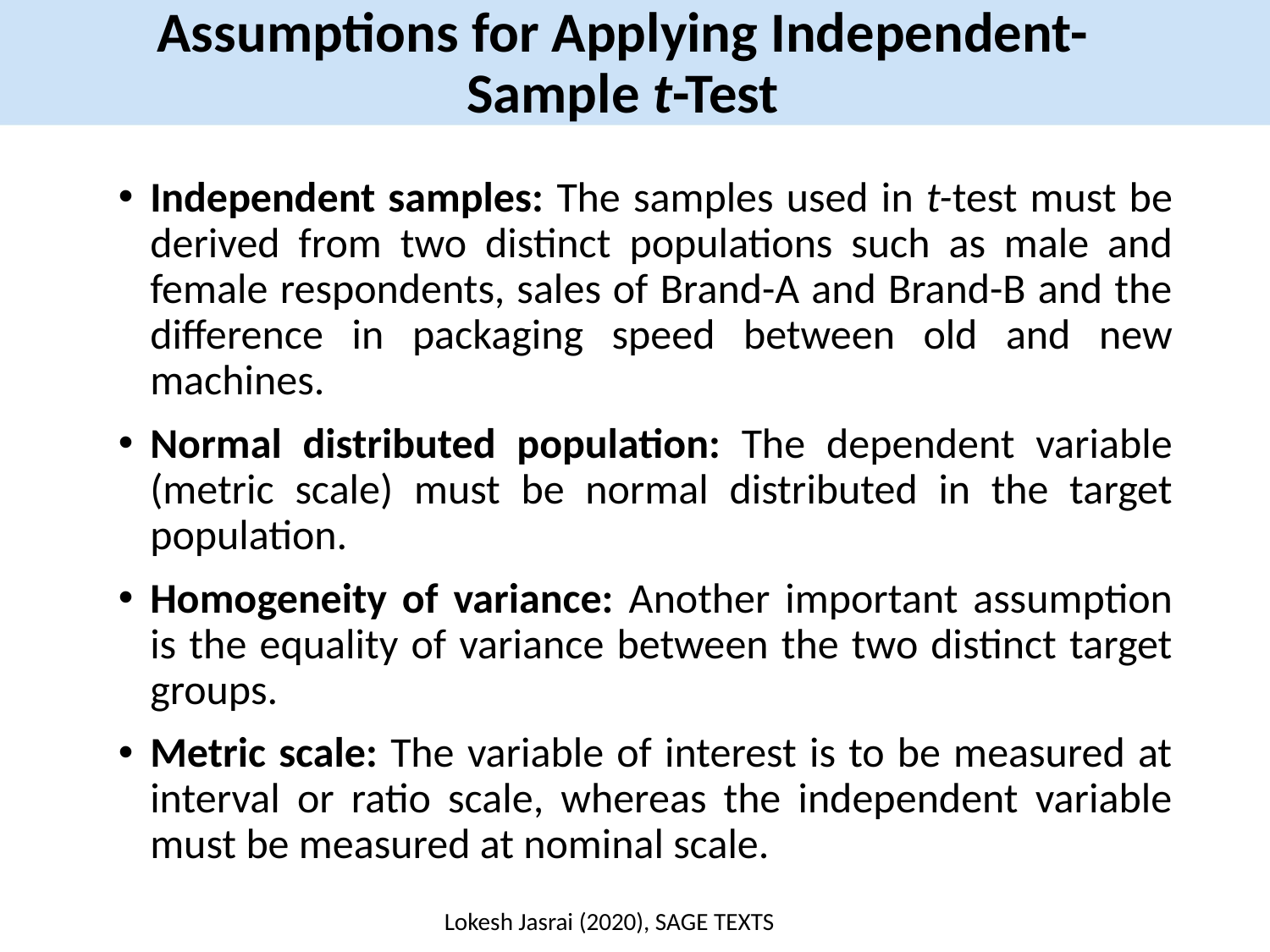

Assumptions for Applying Independent-Sample t-Test
Independent samples: The samples used in t-test must be derived from two distinct populations such as male and female respondents, sales of Brand-A and Brand-B and the difference in packaging speed between old and new machines.
Normal distributed population: The dependent variable (metric scale) must be normal distributed in the target population.
Homogeneity of variance: Another important assumption is the equality of variance between the two distinct target groups.
Metric scale: The variable of interest is to be measured at interval or ratio scale, whereas the independent variable must be measured at nominal scale.
Lokesh Jasrai (2020), SAGE TEXTS